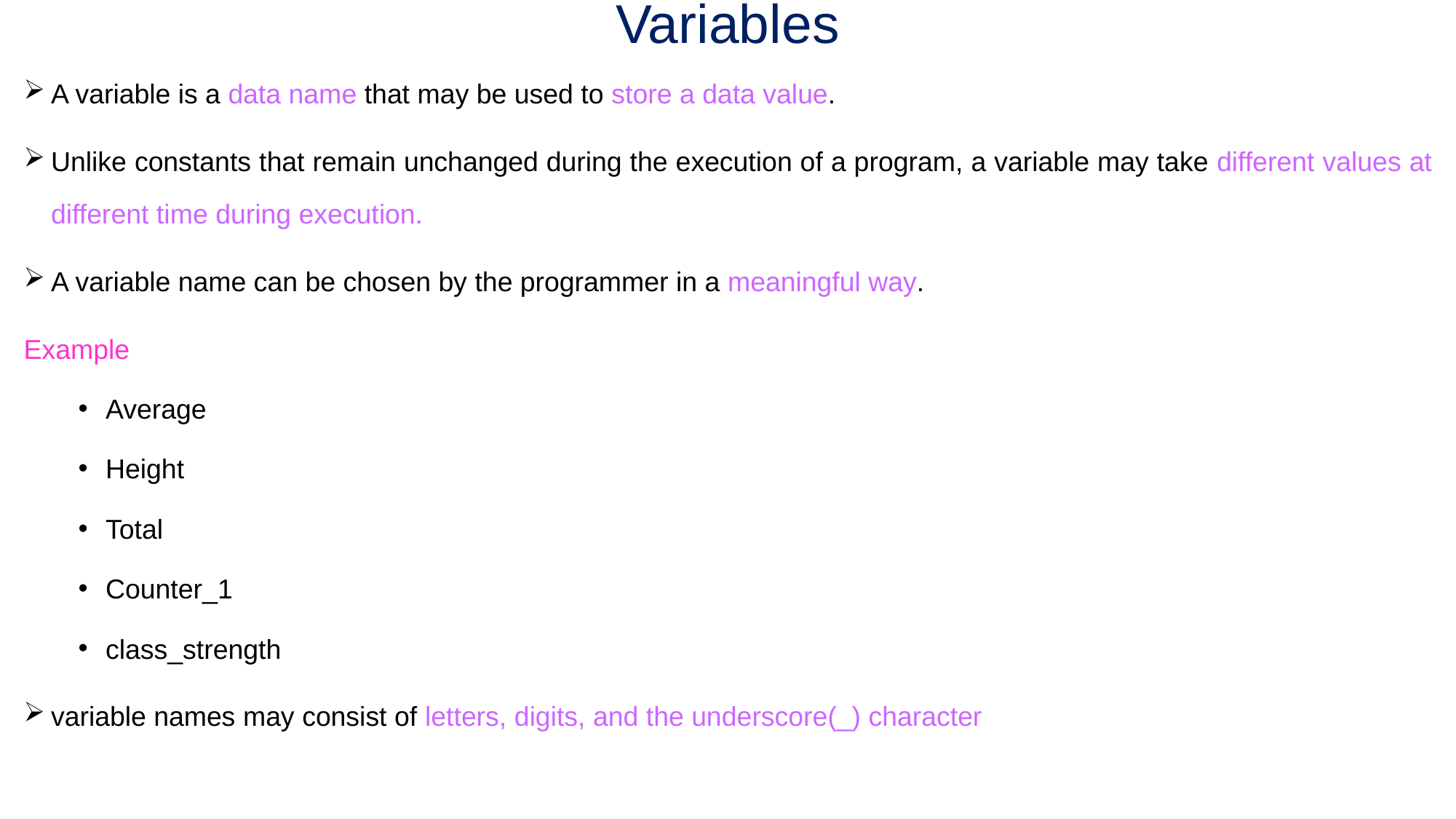

# Variables
A variable is a data name that may be used to store a data value.
Unlike constants that remain unchanged during the execution of a program, a variable may take different values at different time during execution.
A variable name can be chosen by the programmer in a meaningful way.
Example
Average
Height
Total
Counter_1
class_strength
variable names may consist of letters, digits, and the underscore(_) character